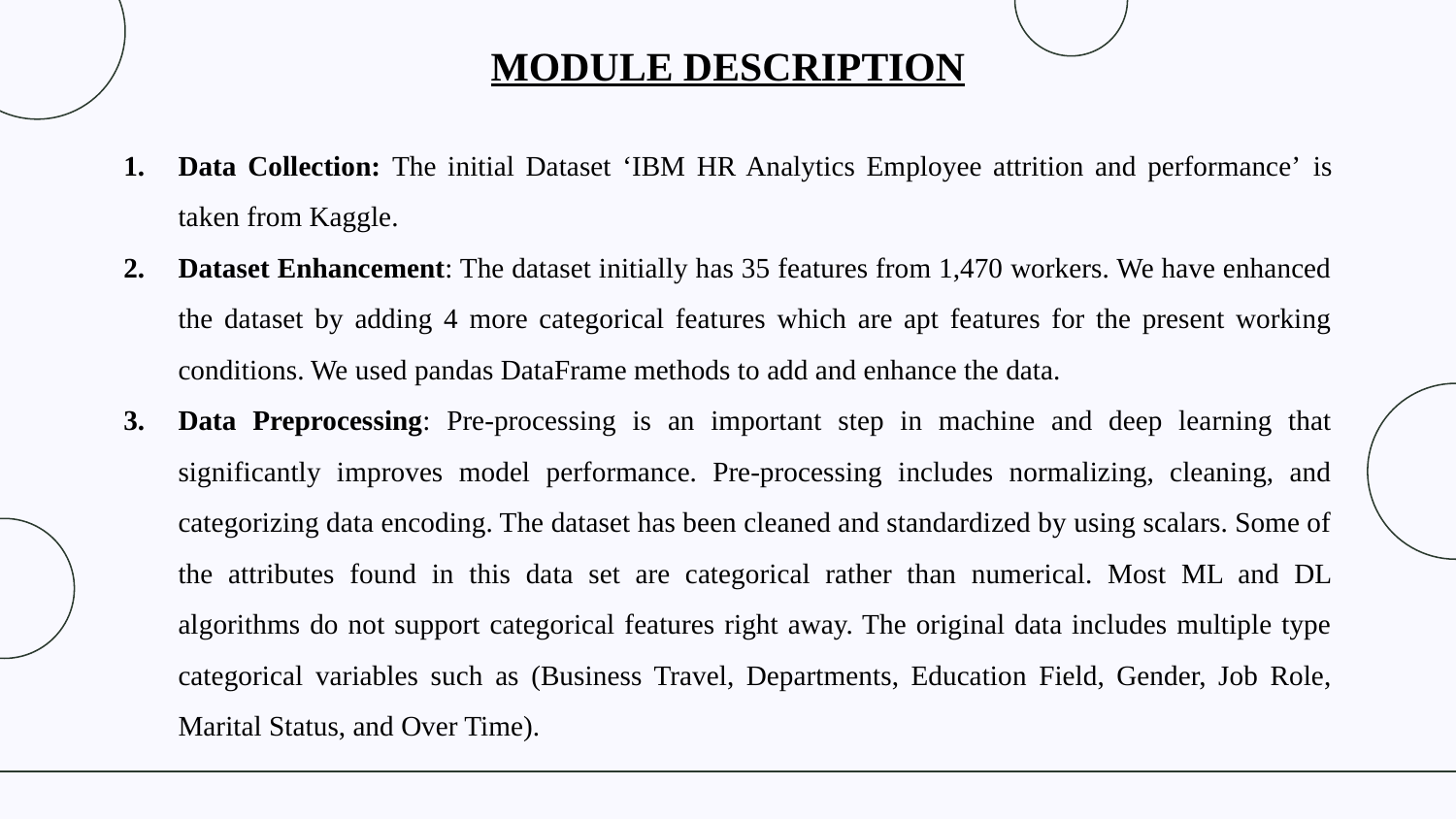

MODULE DESCRIPTION

Data Collection: The initial Dataset ‘IBM HR Analytics Employee attrition and performance’ is taken from Kaggle.
Dataset Enhancement: The dataset initially has 35 features from 1,470 workers. We have enhanced the dataset by adding 4 more categorical features which are apt features for the present working conditions. We used pandas DataFrame methods to add and enhance the data.
Data Preprocessing: Pre-processing is an important step in machine and deep learning that significantly improves model performance. Pre-processing includes normalizing, cleaning, and categorizing data encoding. The dataset has been cleaned and standardized by using scalars. Some of the attributes found in this data set are categorical rather than numerical. Most ML and DL algorithms do not support categorical features right away. The original data includes multiple type categorical variables such as (Business Travel, Departments, Education Field, Gender, Job Role, Marital Status, and Over Time).